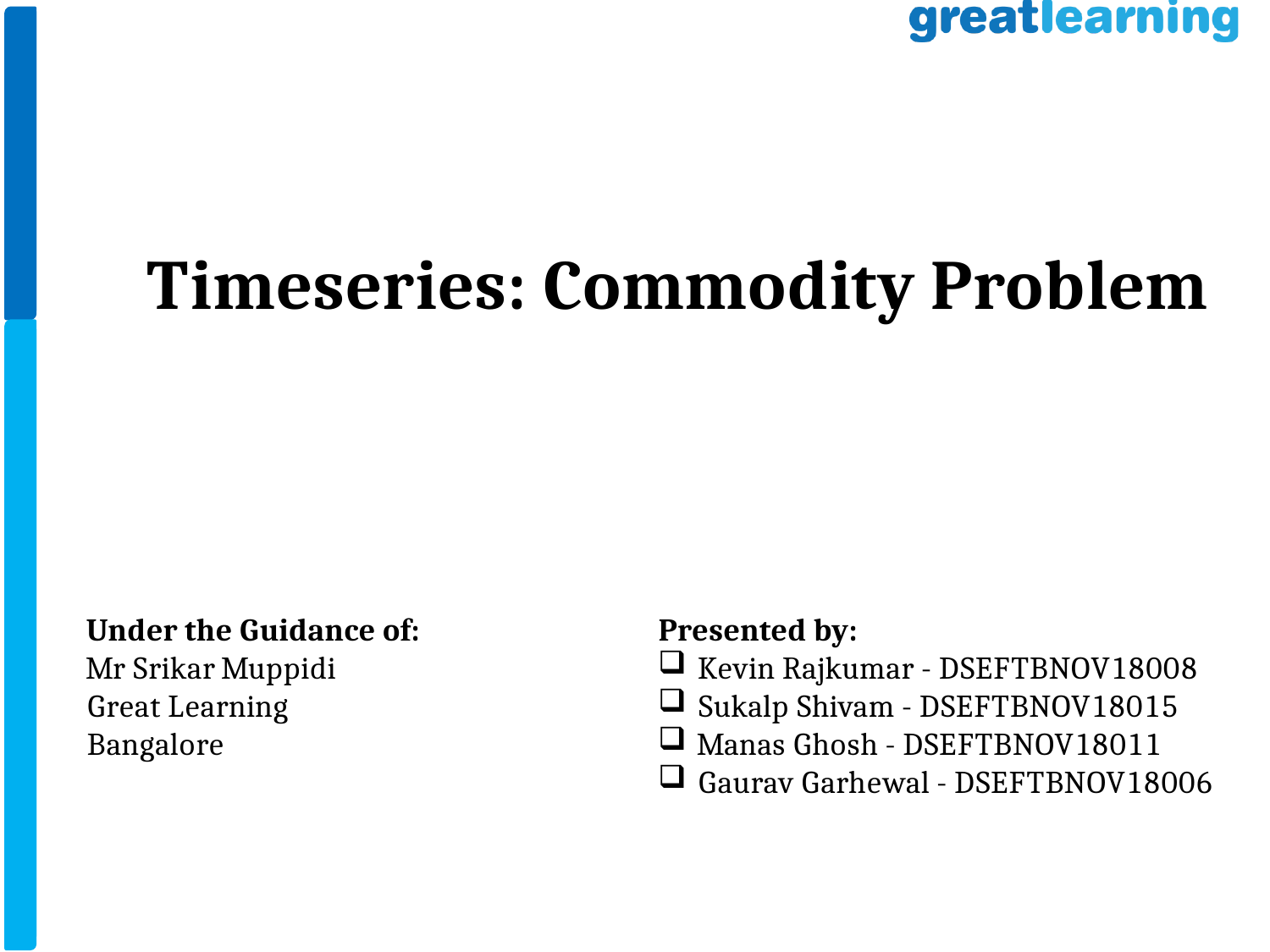

Timeseries: Commodity Problem

Presented by:
Kevin Rajkumar - DSEFTBNOV18008
Sukalp Shivam - DSEFTBNOV18015
Manas Ghosh - DSEFTBNOV18011
Gaurav Garhewal - DSEFTBNOV18006
Under the Guidance of:
Mr Srikar Muppidi
Great Learning
Bangalore